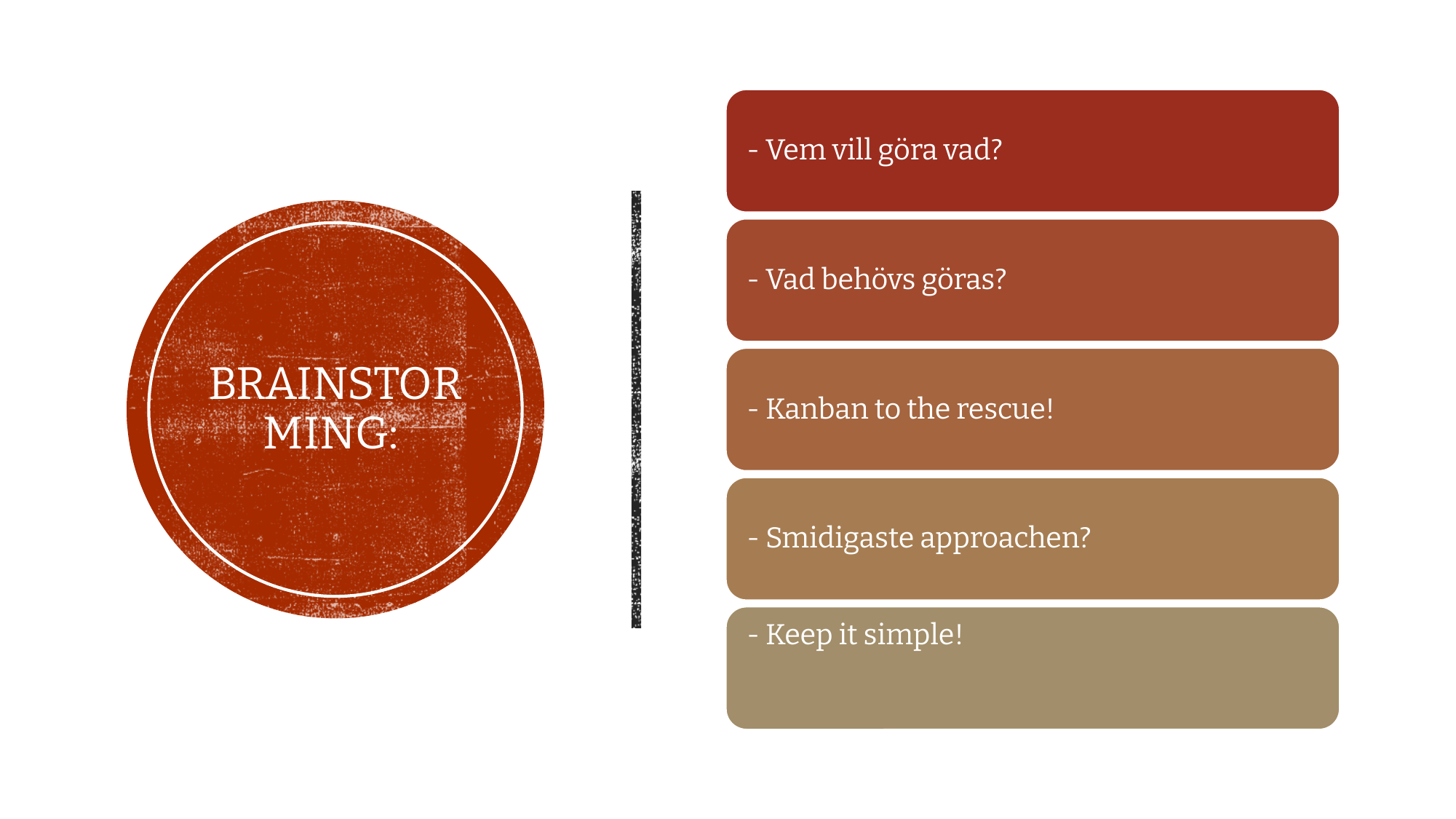

- Vem vill göra vad?
- Vad behövs göras?
- Kanban to the rescue!
- Smidigaste approachen?
- Keep it simple!

# brainstorming: